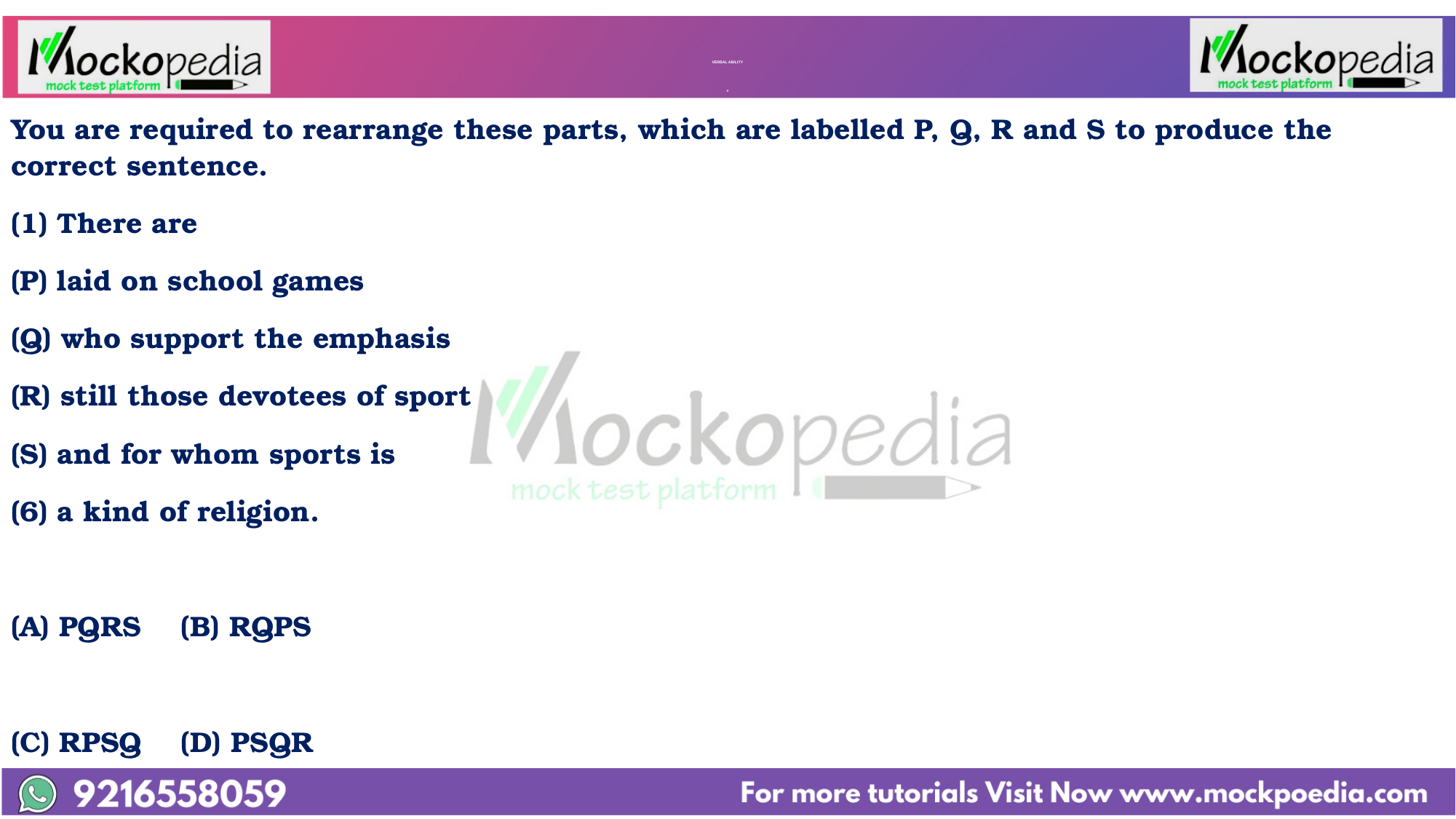

# VERBAL ABILITY v
You are required to rearrange these parts, which are labelled P, Q, R and S to produce the correct sentence.
(1) There are
(P) laid on school games
(Q) who support the emphasis
(R) still those devotees of sport
(S) and for whom sports is
(6) a kind of religion.

(A) PQRS			(B) RQPS

(C) RPSQ			(D) PSQR